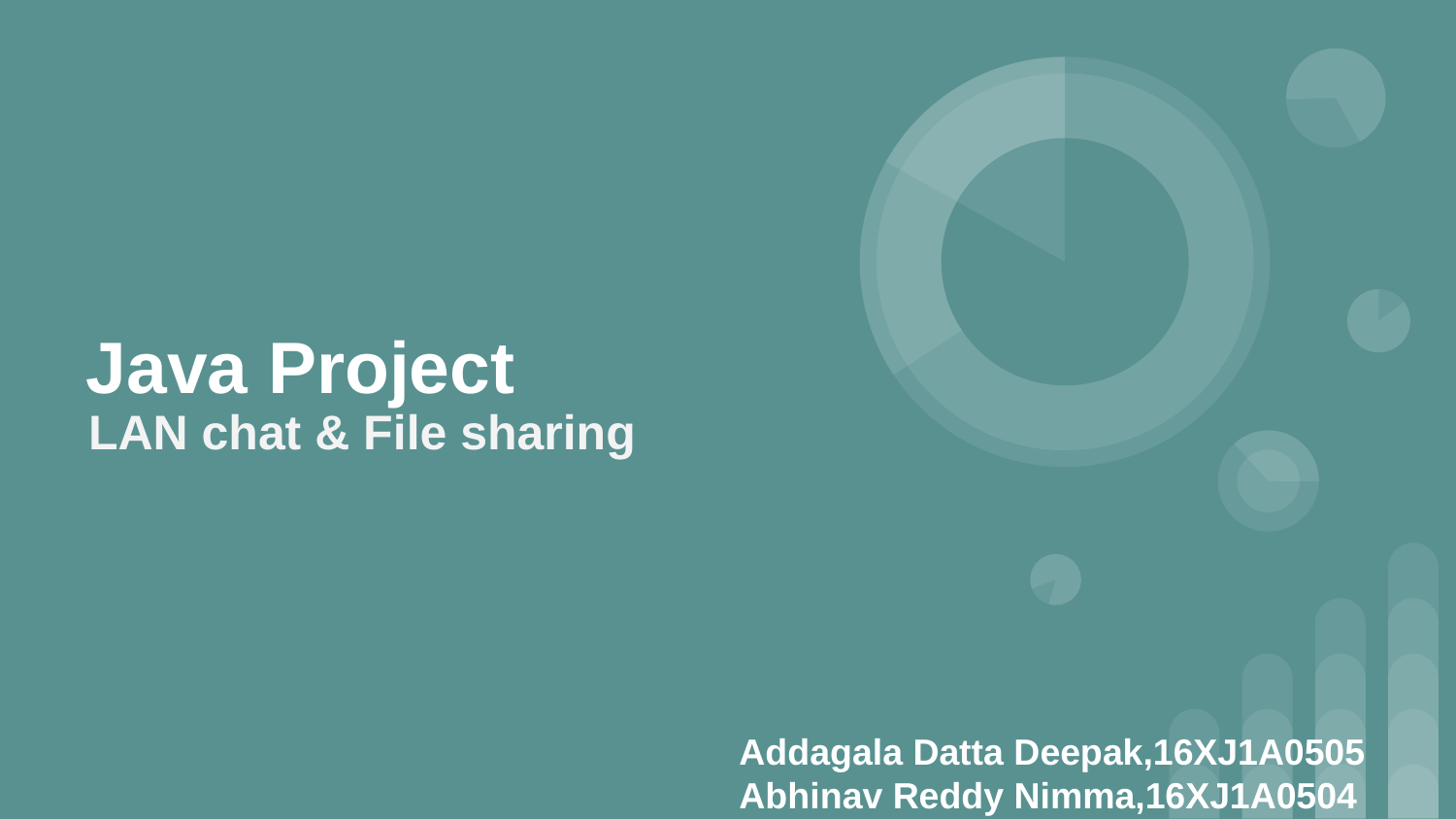

LAN chat & File sharing
# Java Project
Addagala Datta Deepak,16XJ1A0505
Abhinav Reddy Nimma,16XJ1A0504